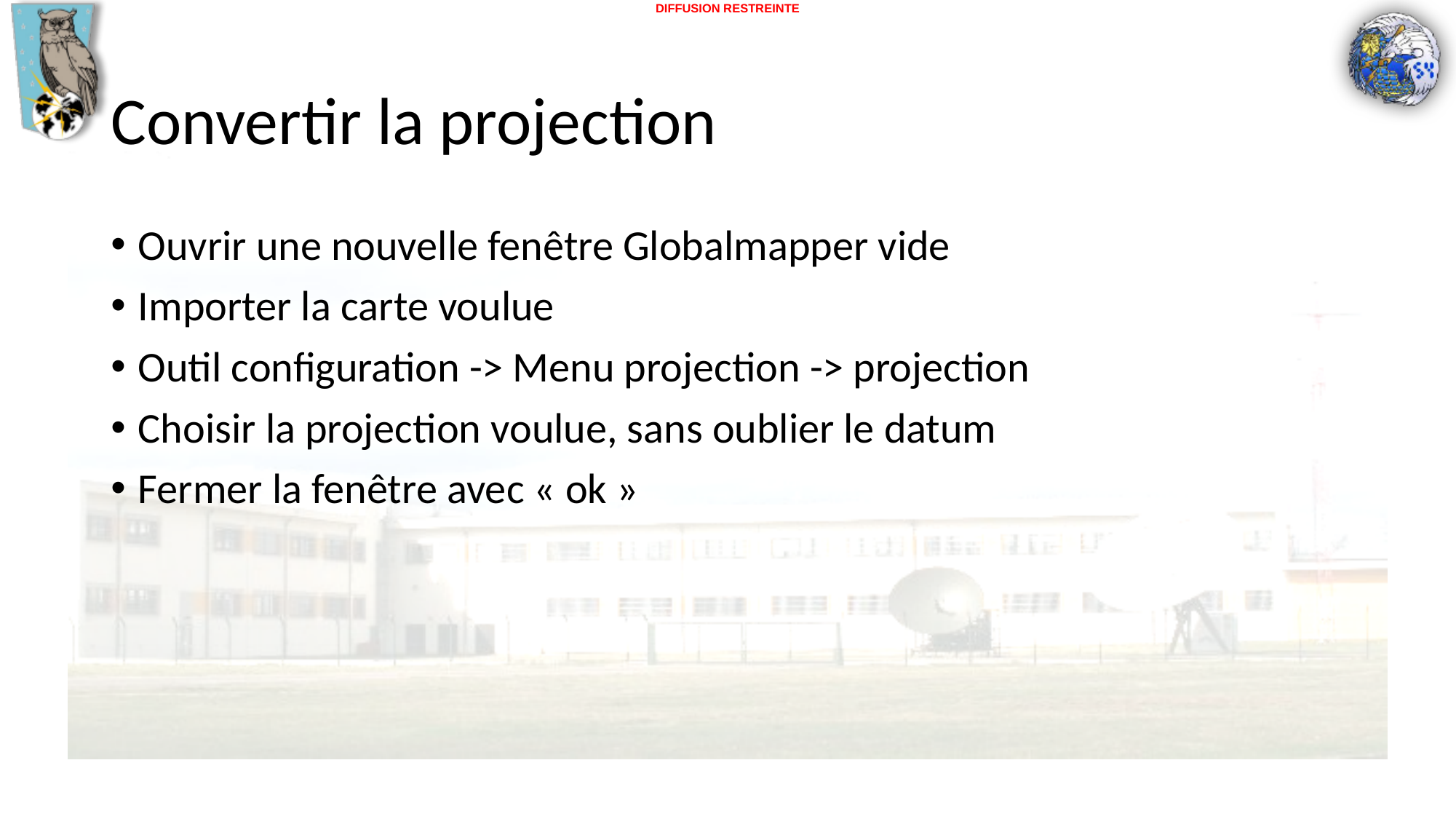

# Convertir la projection
Ouvrir une nouvelle fenêtre Globalmapper vide
Importer la carte voulue
Outil configuration -> Menu projection -> projection
Choisir la projection voulue, sans oublier le datum
Fermer la fenêtre avec « ok »